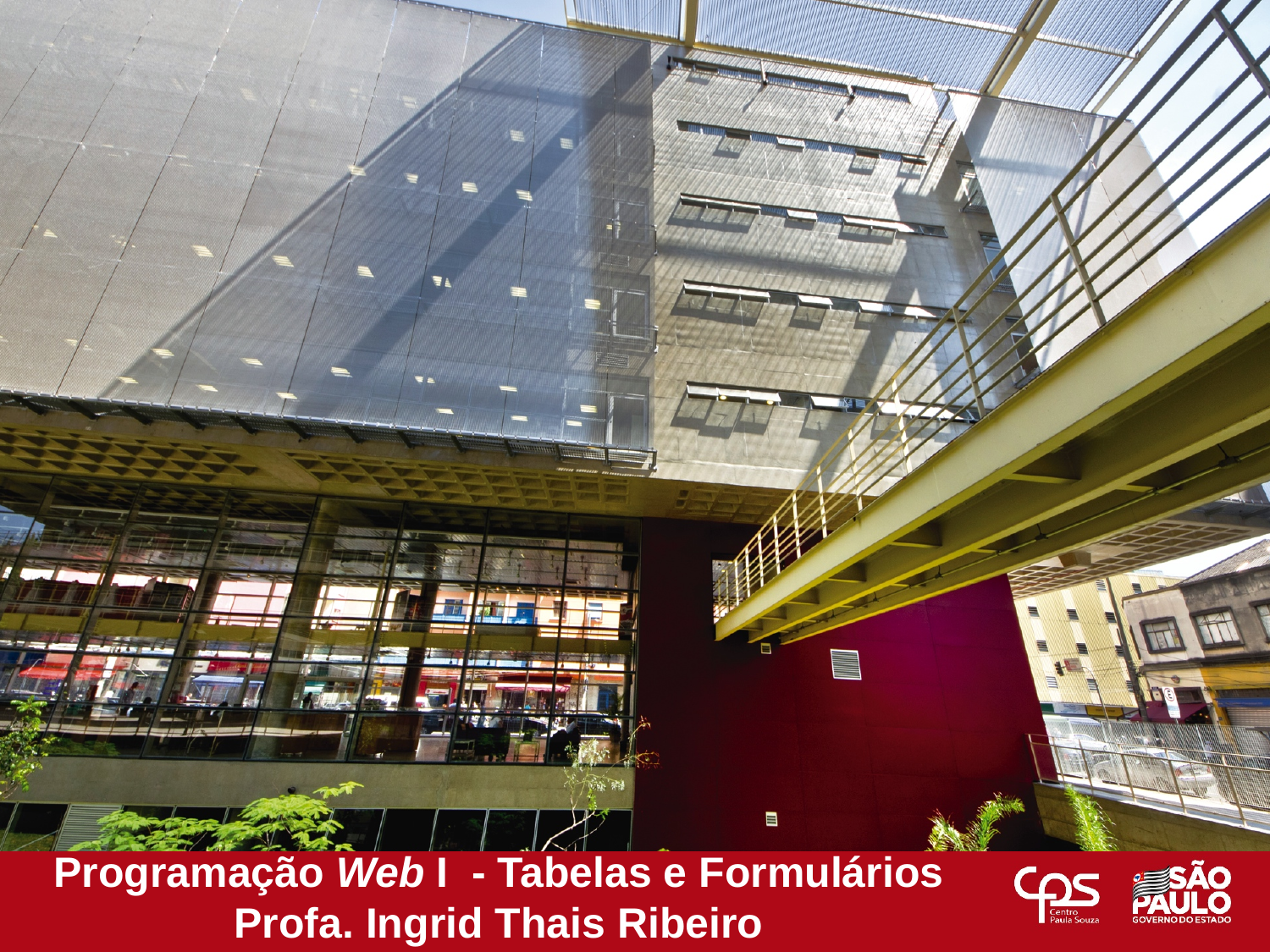

Programação Web I  - Tabelas e Formulários
Profa. Ingrid Thais Ribeiro